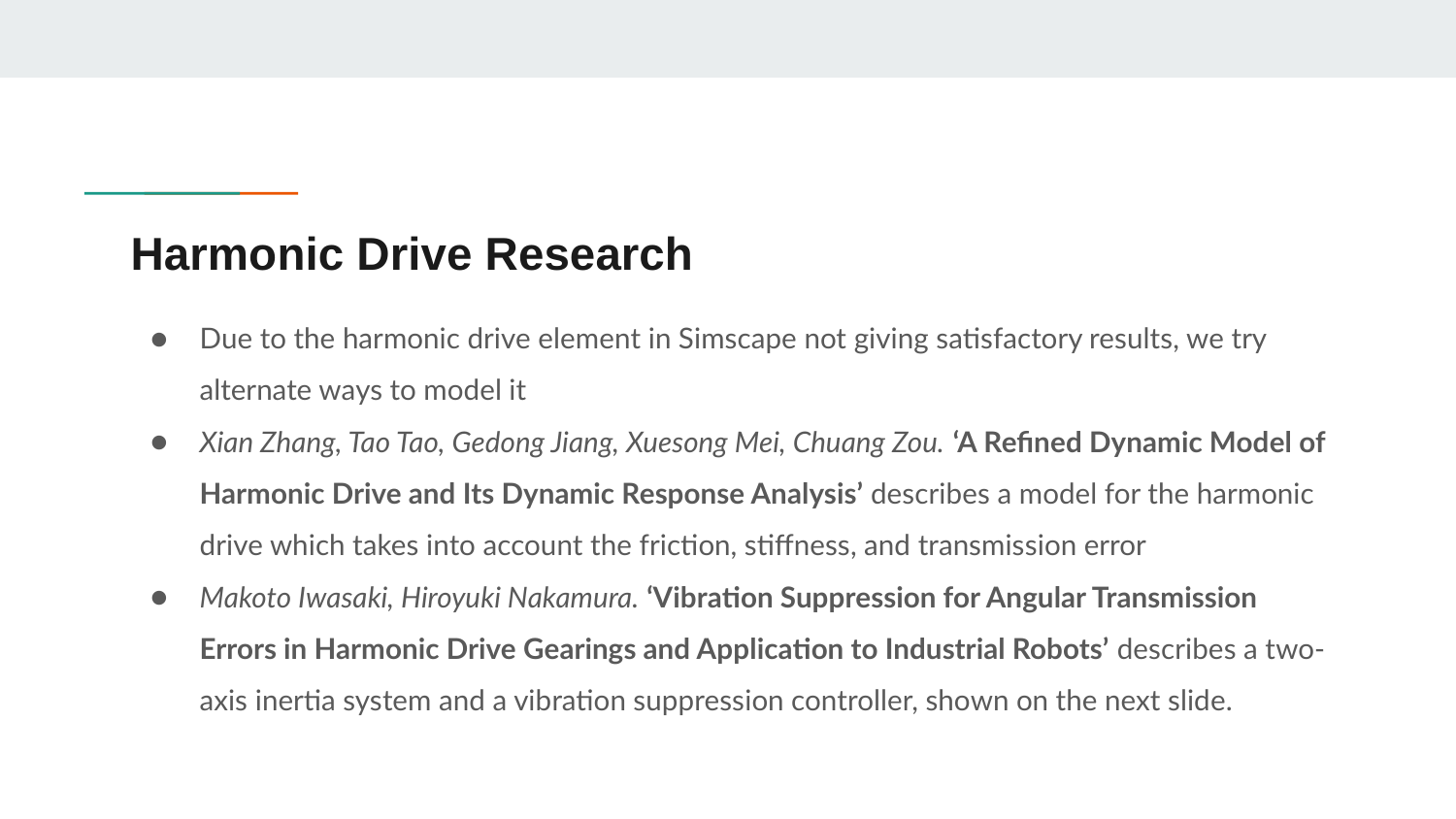

# Harmonic Drive Research
Due to the harmonic drive element in Simscape not giving satisfactory results, we try alternate ways to model it
Xian Zhang, Tao Tao, Gedong Jiang, Xuesong Mei, Chuang Zou. ‘A Refined Dynamic Model of Harmonic Drive and Its Dynamic Response Analysis’ describes a model for the harmonic drive which takes into account the friction, stiffness, and transmission error
Makoto Iwasaki, Hiroyuki Nakamura. ‘Vibration Suppression for Angular Transmission Errors in Harmonic Drive Gearings and Application to Industrial Robots’ describes a two-axis inertia system and a vibration suppression controller, shown on the next slide.